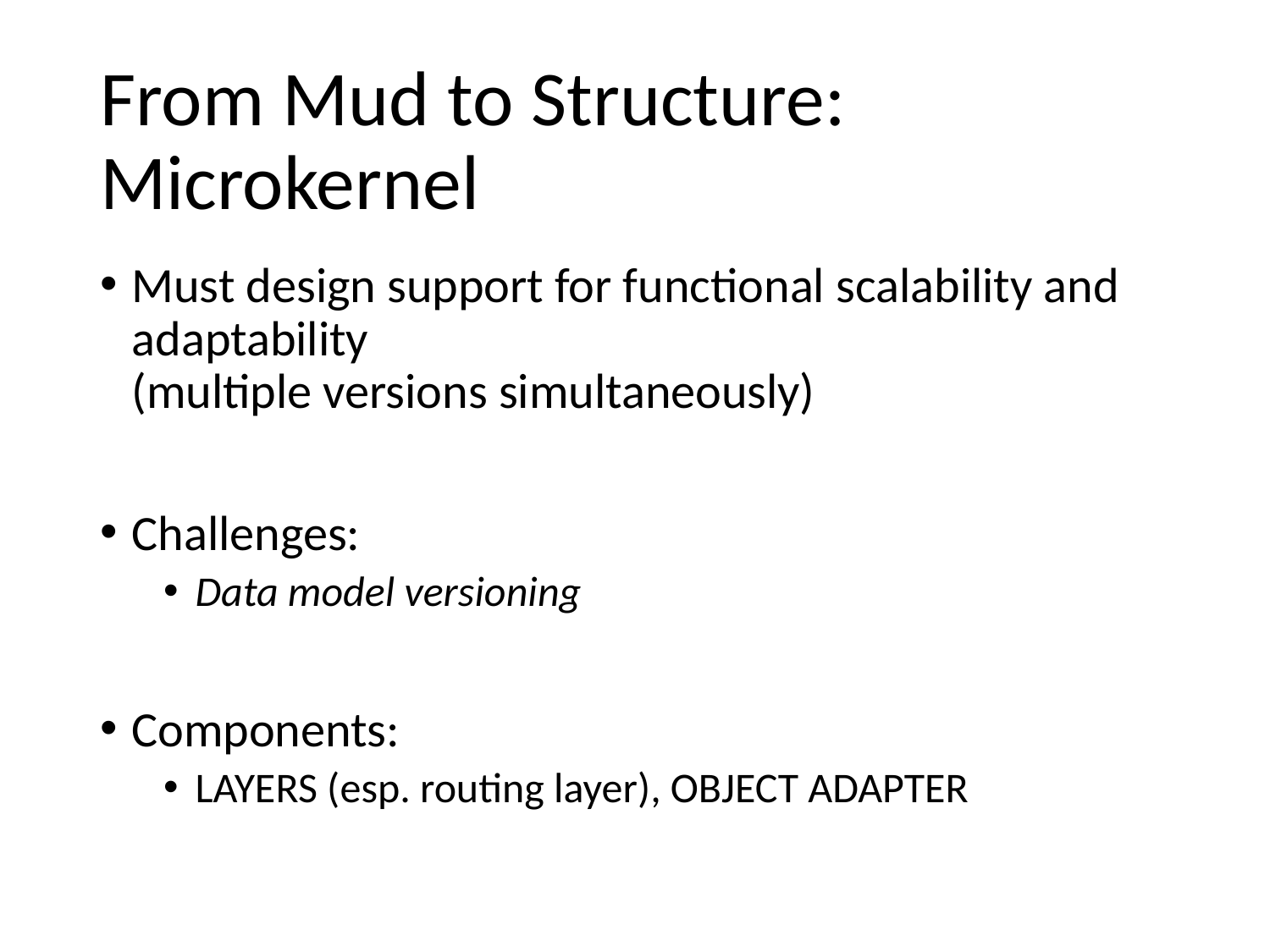

# From Mud to Structure: Microkernel
Must design support for functional scalability and adaptability
(multiple versions simultaneously)

Challenges:
Data model versioning

Components:
Layers (esp. routing layer), Object Adapter